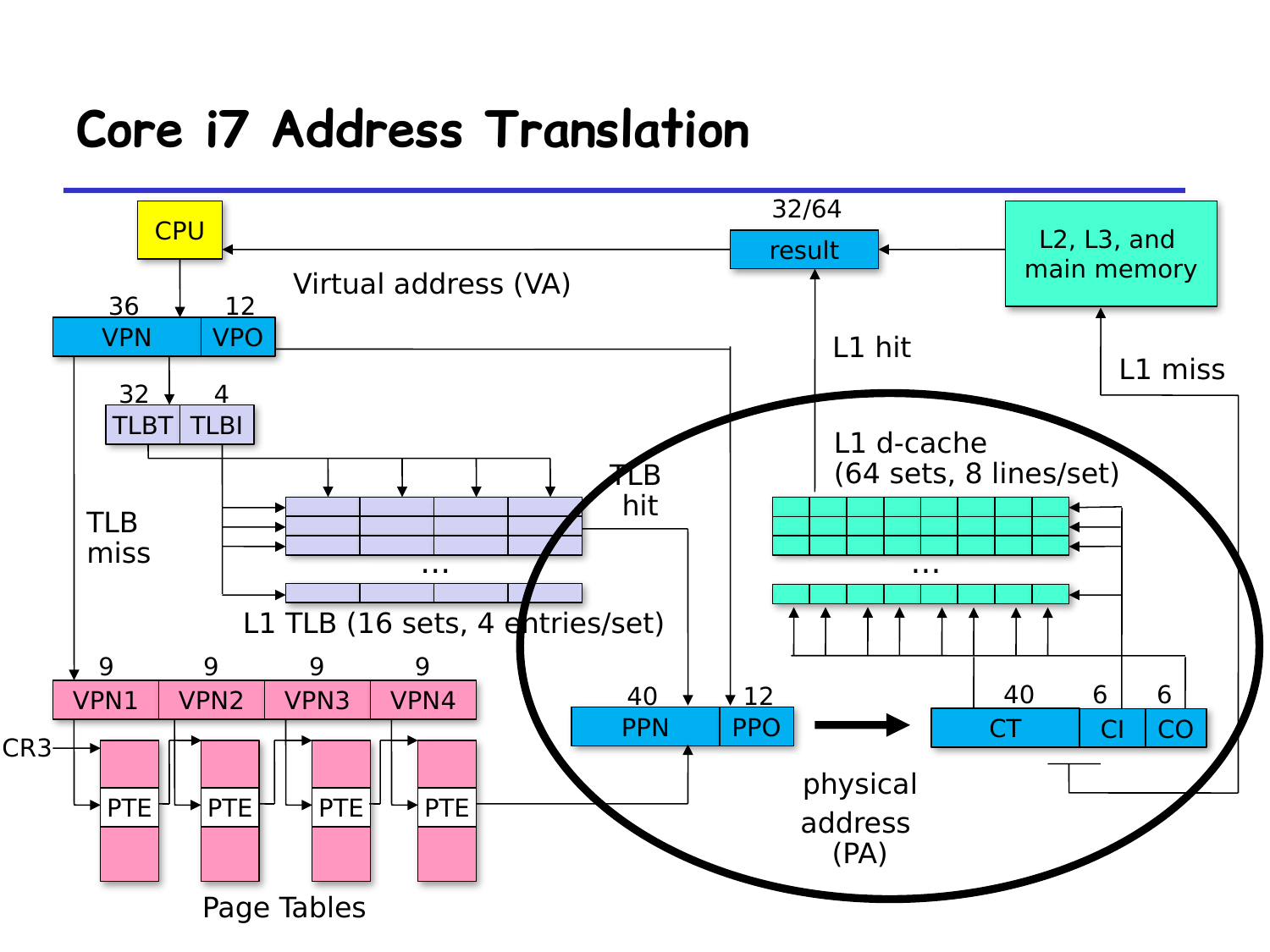

# Core i7 Address Translation
32/64
CPU
L2, L3, and
main memory
result

Virtual address (VA)

36
12

VPN
VPO
L1 hit

L1 miss

32
4

TLBT
TLBI
L1 d-cache
(64 sets, 8 lines/set)

TLB
hit

TLBmiss

...

L1 TLB (16 sets, 4 entries/set)

40
6
6
40
12
PPN
PPO
CT

physical
address
(PA)

...

9
9
9
9
VPN1
VPN2
VPN3
VPN4
CI
CO

CR3

PTE
PTE
PTE
PTE

46
Page Tables